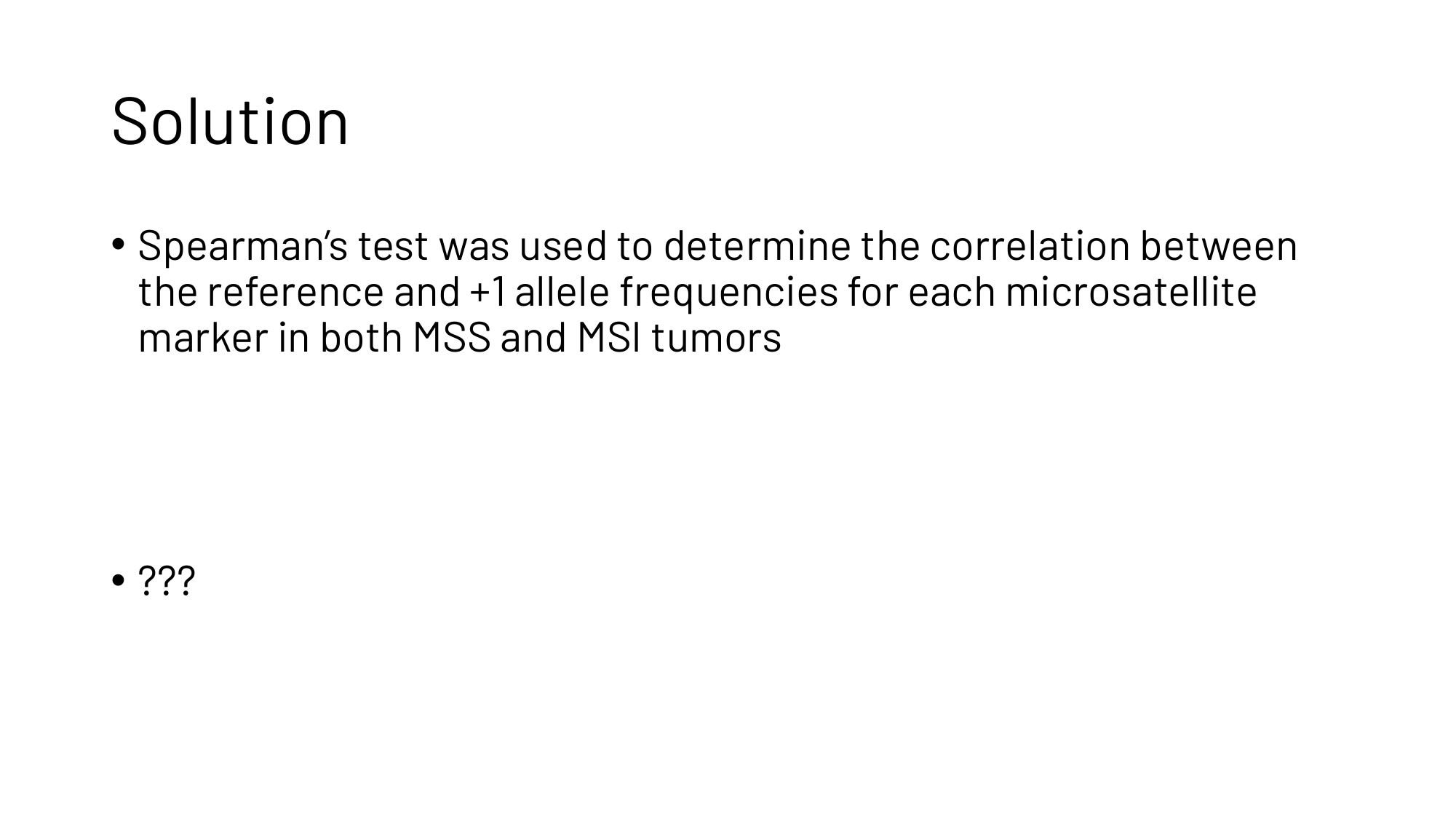

# Solution
Spearman’s test was used to determine the correlation between the reference and +1 allele frequencies for each microsatellite marker in both MSS and MSI tumors

???